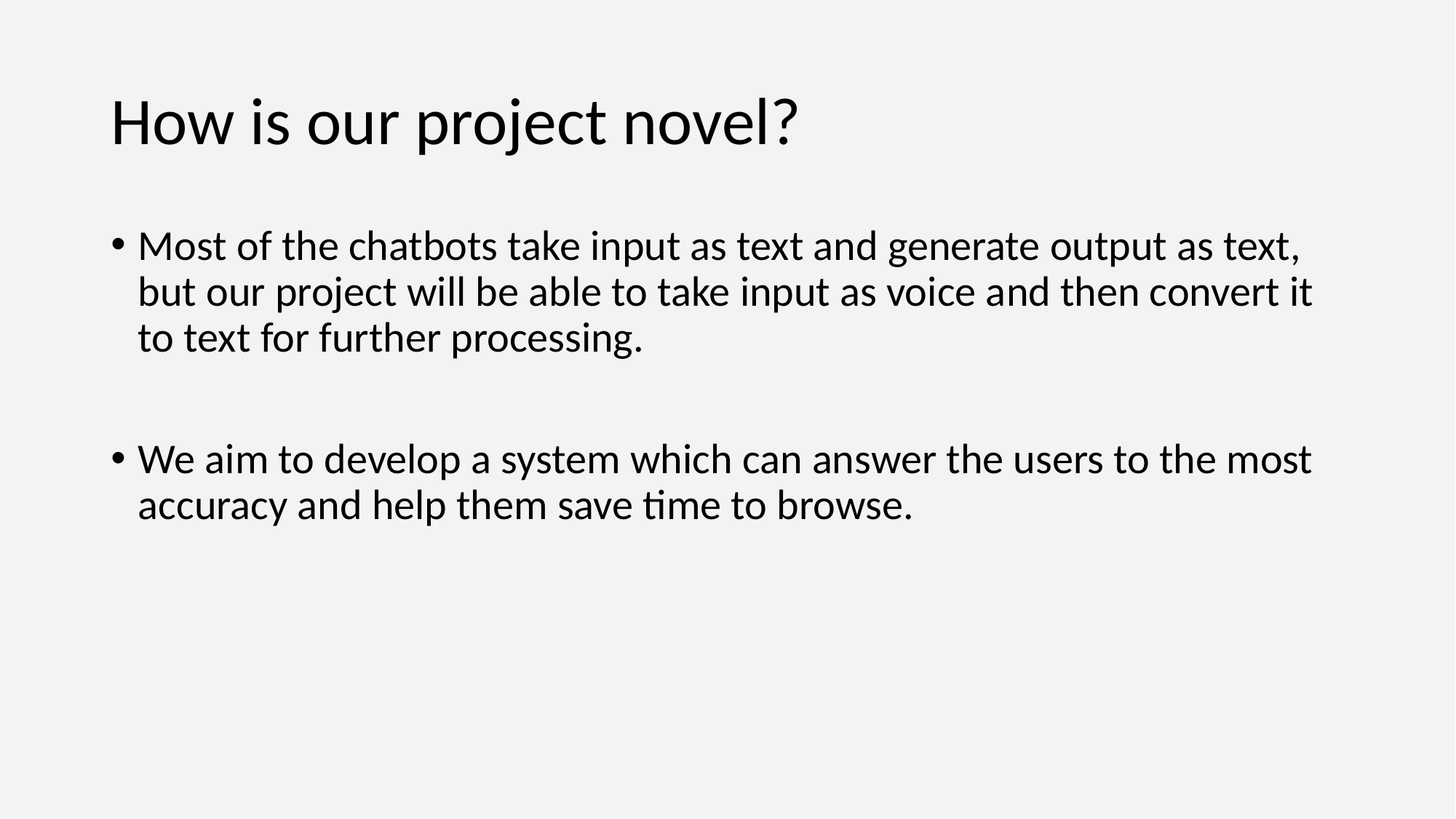

# How is our project novel?
Most of the chatbots take input as text and generate output as text, but our project will be able to take input as voice and then convert it to text for further processing.

We aim to develop a system which can answer the users to the most accuracy and help them save time to browse.